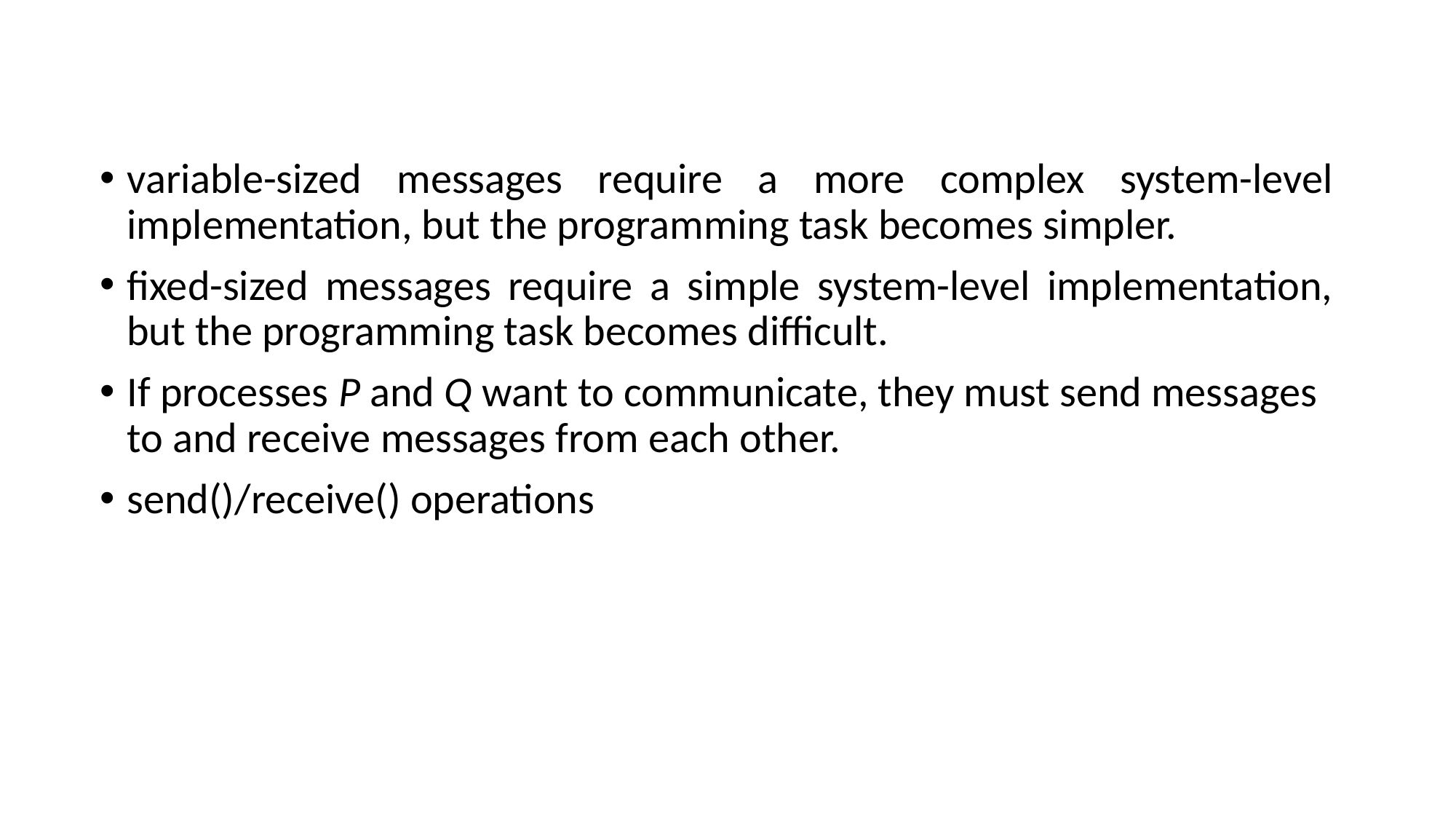

variable-sized messages require a more complex system-level implementation, but the programming task becomes simpler.
fixed-sized messages require a simple system-level implementation, but the programming task becomes difficult.
If processes P and Q want to communicate, they must send messages to and receive messages from each other.
send()/receive() operations